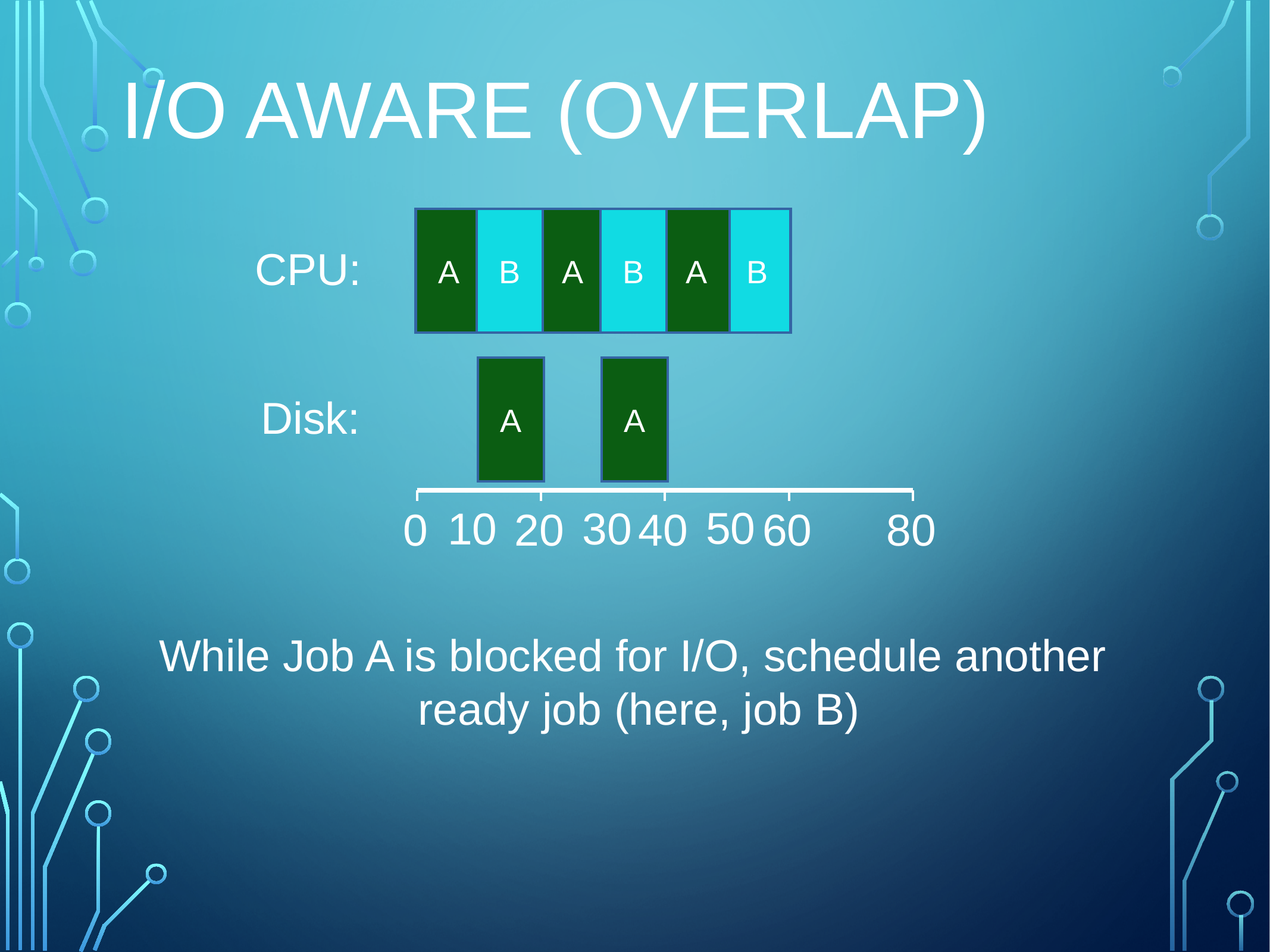

# I/O Aware (Overlap)
A
B
A
B
A
B
CPU:
A
A
Disk:

50
10
30
0
20
40
60
80
While Job A is blocked for I/O, schedule another
 ready job (here, job B)